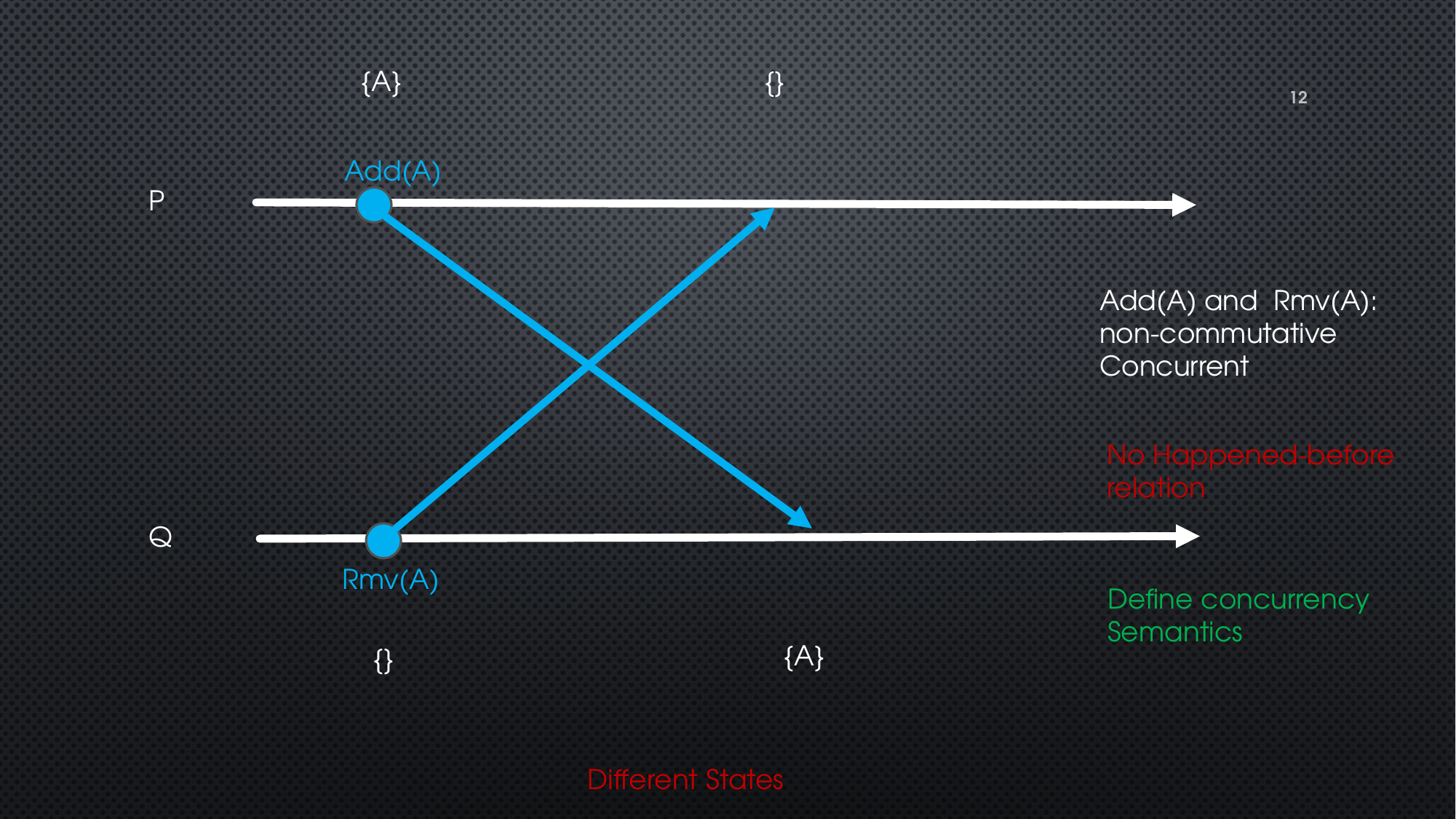

{}
{A}
12
Add(A)
P

Add(A) and  Rmv(A):
non-commutative
Concurrent
No Happened-before relation
Q

Rmv(A)
Define concurrency Semantics
{A}
{}
Different States